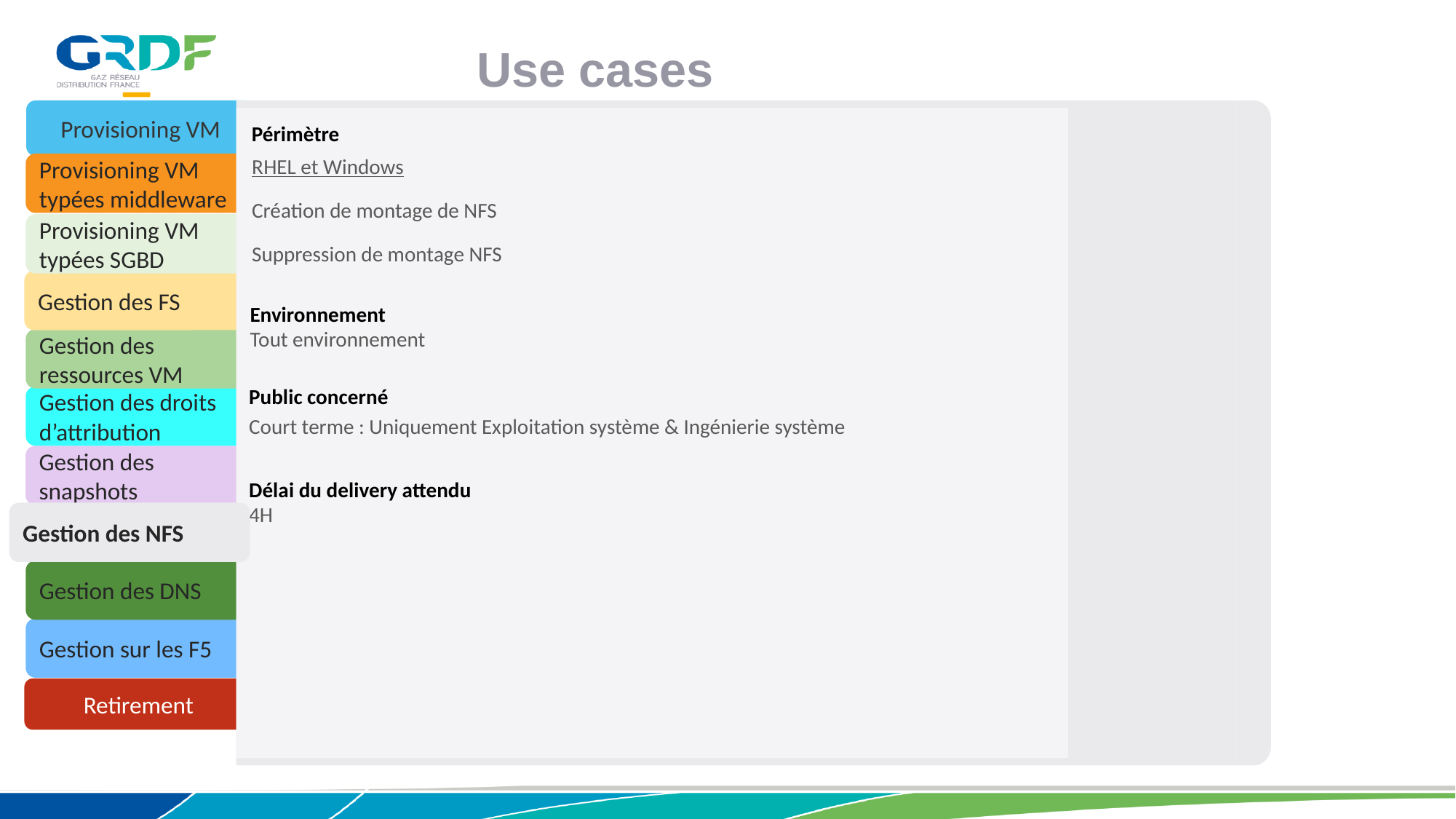

Use cases
Provisioning VM

Périmètre
RHEL et Windows
Création de montage de NFS
Suppression de montage NFS
Provisioning VM typées middleware
Provisioning VM
typées SGBD
Gestion des FS
Environnement
Tout environnement
Gestion des ressources VM
Public concerné
Court terme : Uniquement Exploitation système & Ingénierie système

Gestion des droits d’attribution
Gestion des
snapshots
Délai du delivery attendu
4H
Gestion des NFS
Gestion des DNS
Gestion sur les F5
Retirement